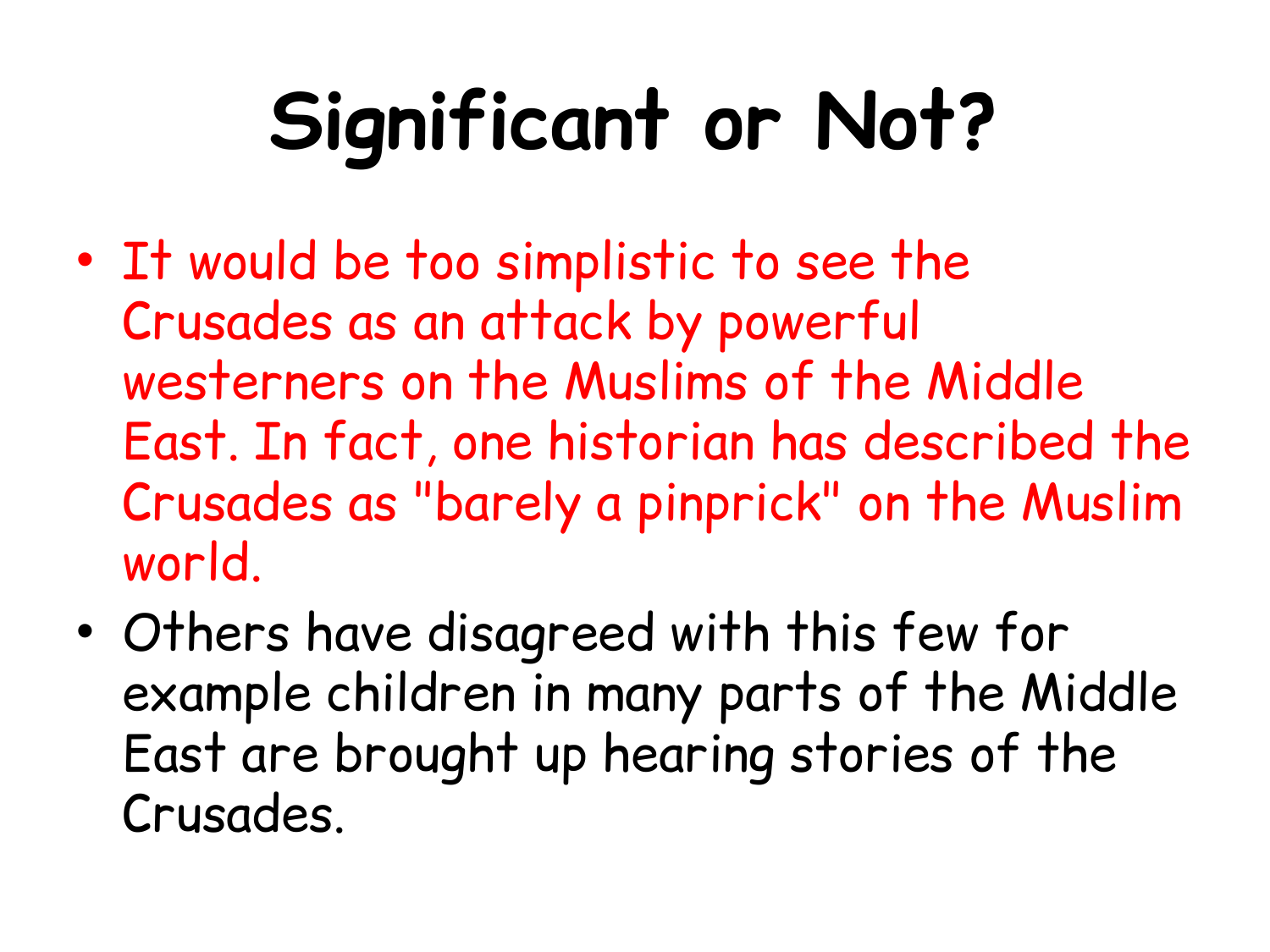

# Significant or Not?
It would be too simplistic to see the Crusades as an attack by powerful westerners on the Muslims of the Middle East. In fact, one historian has described the Crusades as "barely a pinprick" on the Muslim world.
Others have disagreed with this few for example children in many parts of the Middle East are brought up hearing stories of the Crusades.